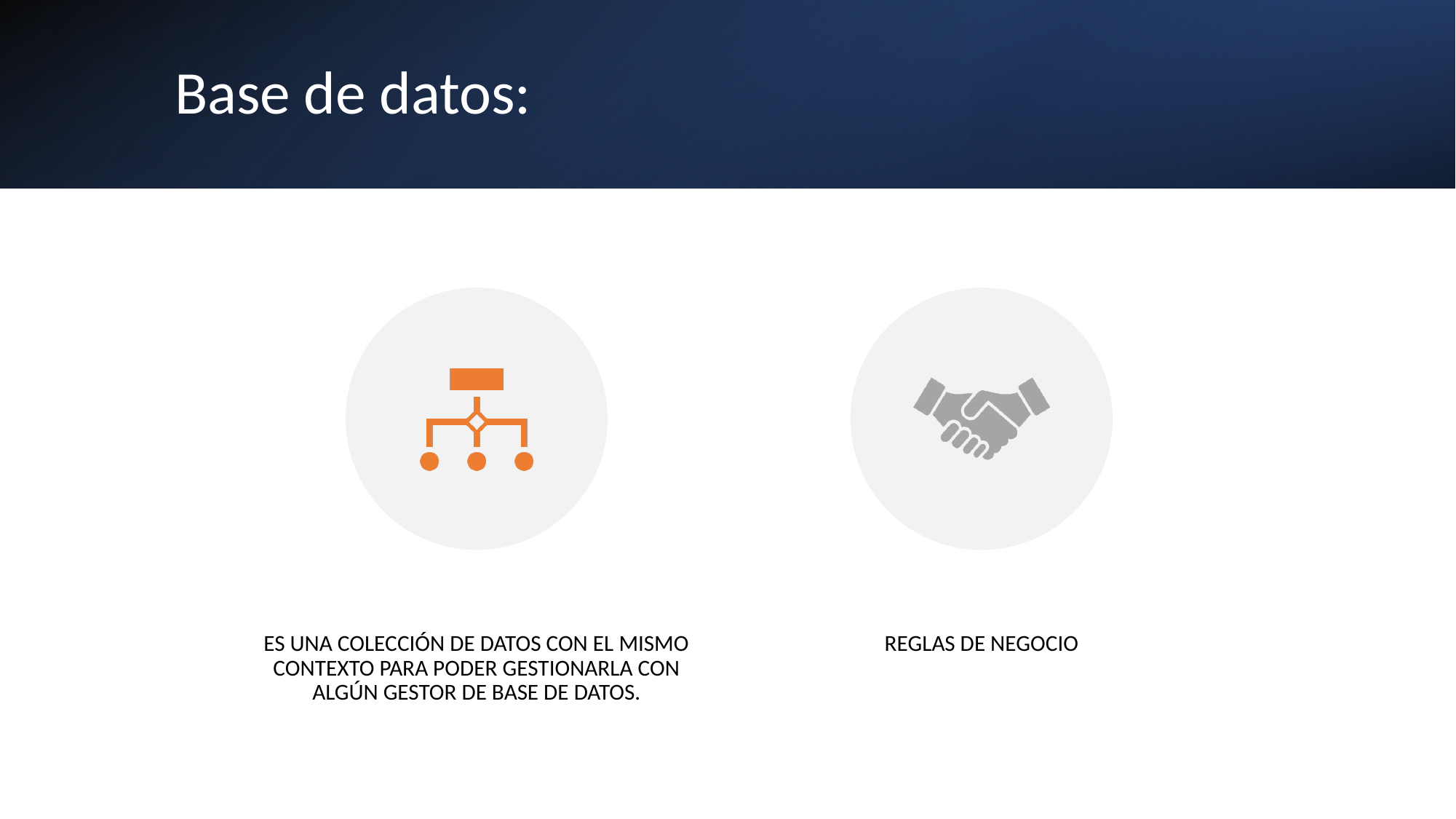

# Base de datos:
Es una colección de datos con el mismo contexto para poder gestionarla con algún gestor de base de datos.
Reglas de Negocio